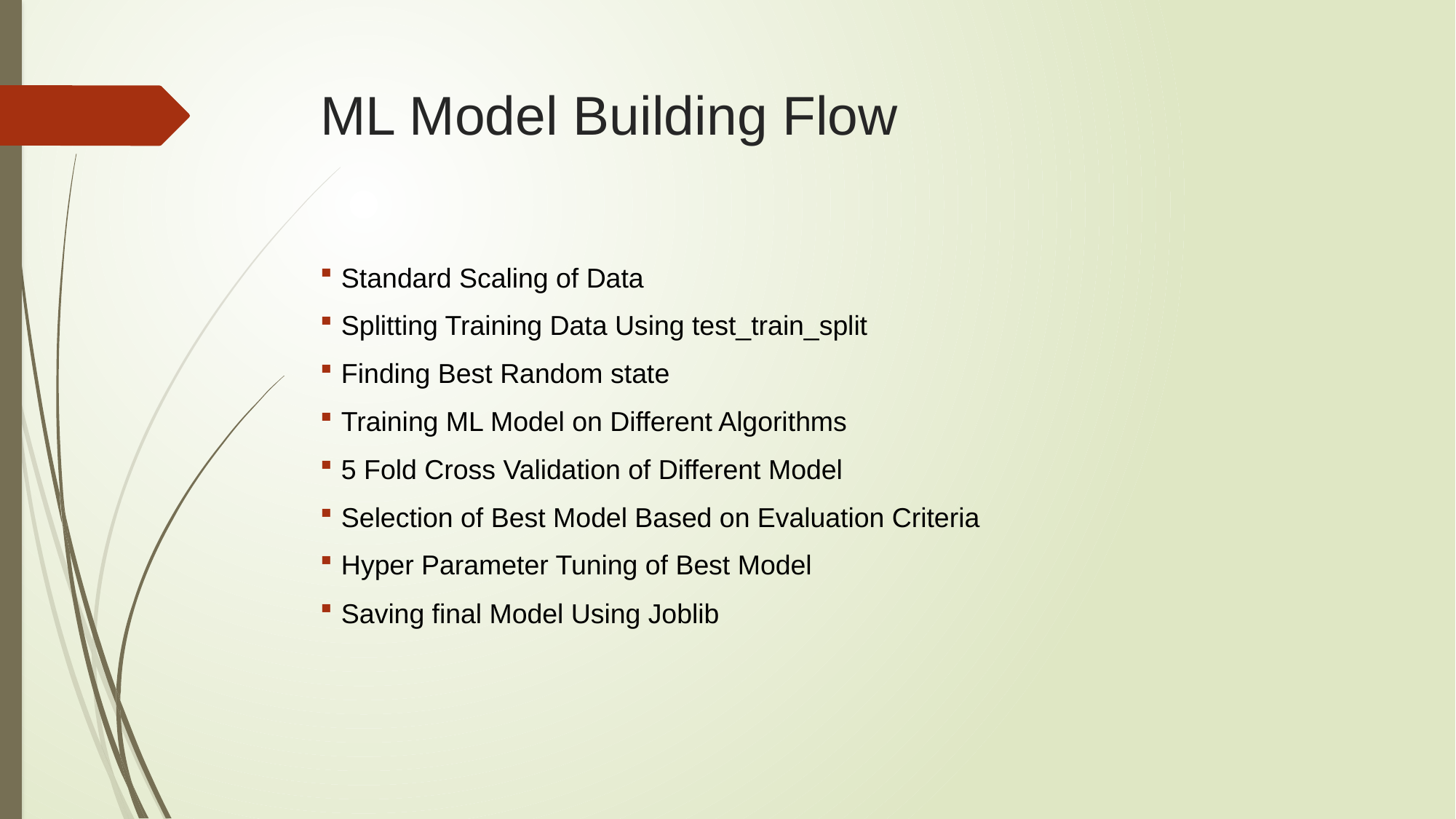

# ML Model Building Flow
Standard Scaling of Data
Splitting Training Data Using test_train_split
Finding Best Random state
Training ML Model on Different Algorithms
5 Fold Cross Validation of Different Model
Selection of Best Model Based on Evaluation Criteria
Hyper Parameter Tuning of Best Model
Saving final Model Using Joblib